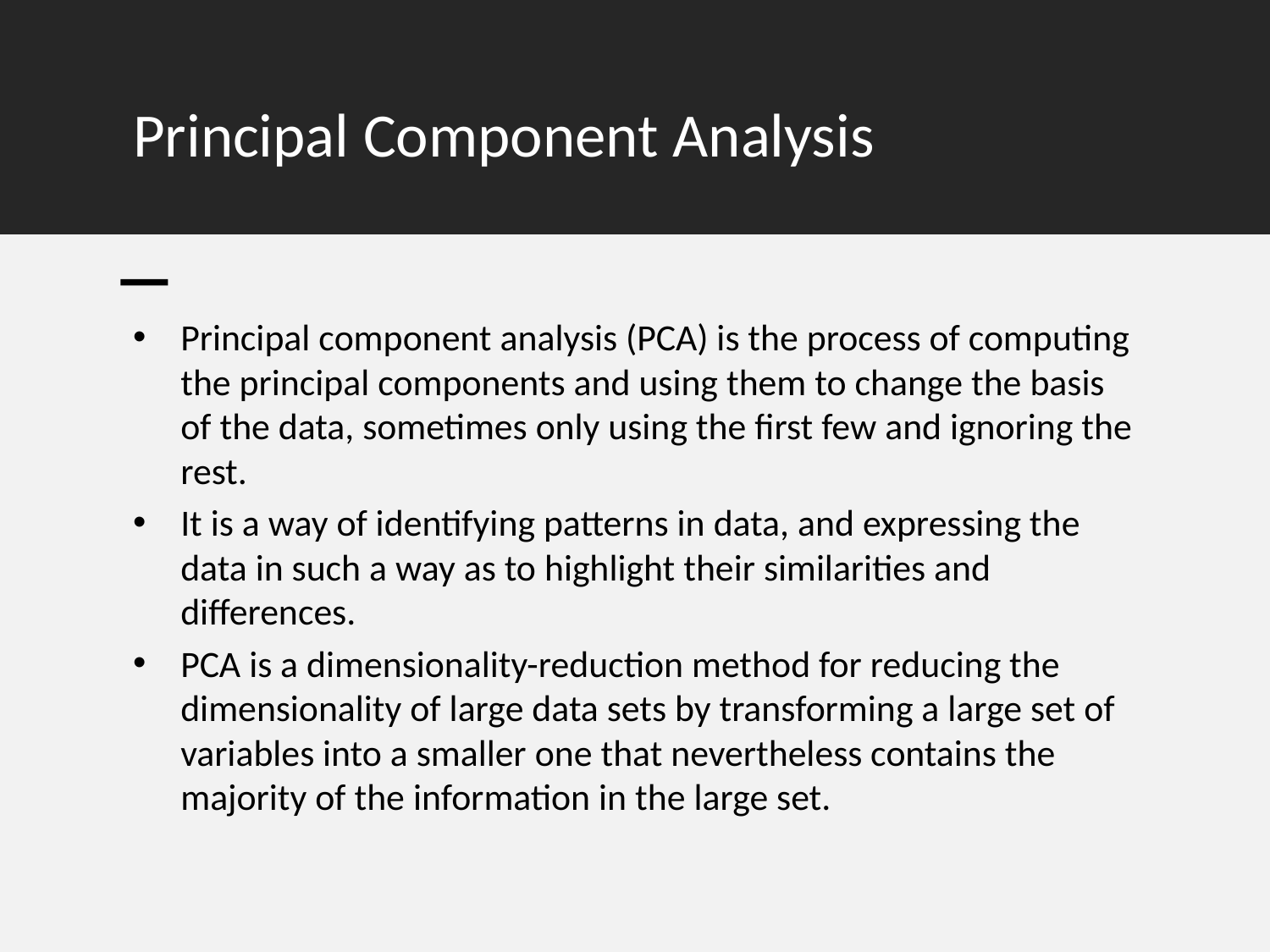

# Principal Component Analysis

Principal component analysis (PCA) is the process of computing the principal components and using them to change the basis of the data, sometimes only using the first few and ignoring the rest.
It is a way of identifying patterns in data, and expressing the data in such a way as to highlight their similarities and differences.
PCA is a dimensionality-reduction method for reducing the dimensionality of large data sets by transforming a large set of variables into a smaller one that nevertheless contains the majority of the information in the large set.